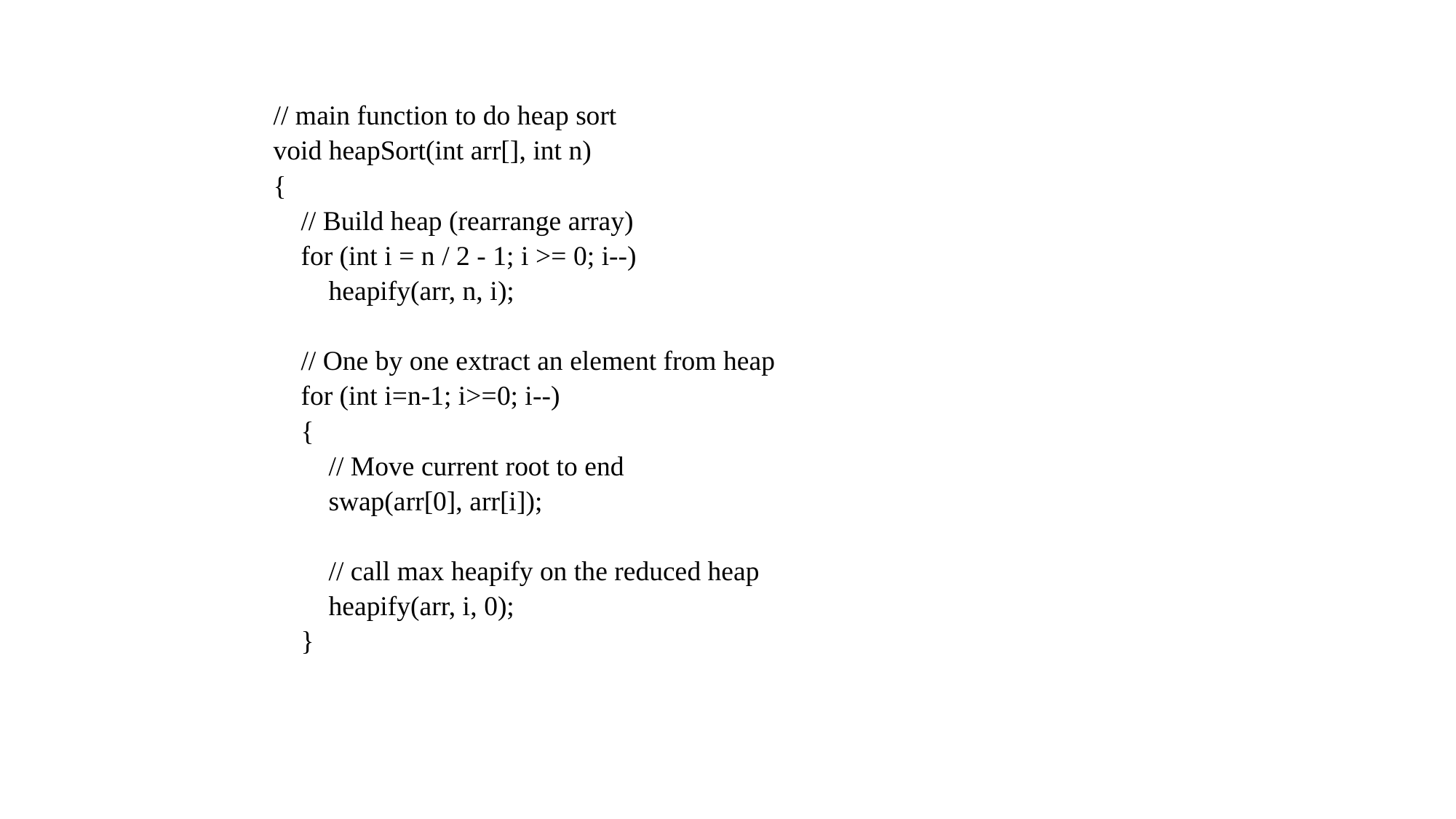

// main function to do heap sort
void heapSort(int arr[], int n)
{
    // Build heap (rearrange array)
    for (int i = n / 2 - 1; i >= 0; i--)
        heapify(arr, n, i);

    // One by one extract an element from heap
    for (int i=n-1; i>=0; i--)
    {
        // Move current root to end
        swap(arr[0], arr[i]);

        // call max heapify on the reduced heap
        heapify(arr, i, 0);
    }